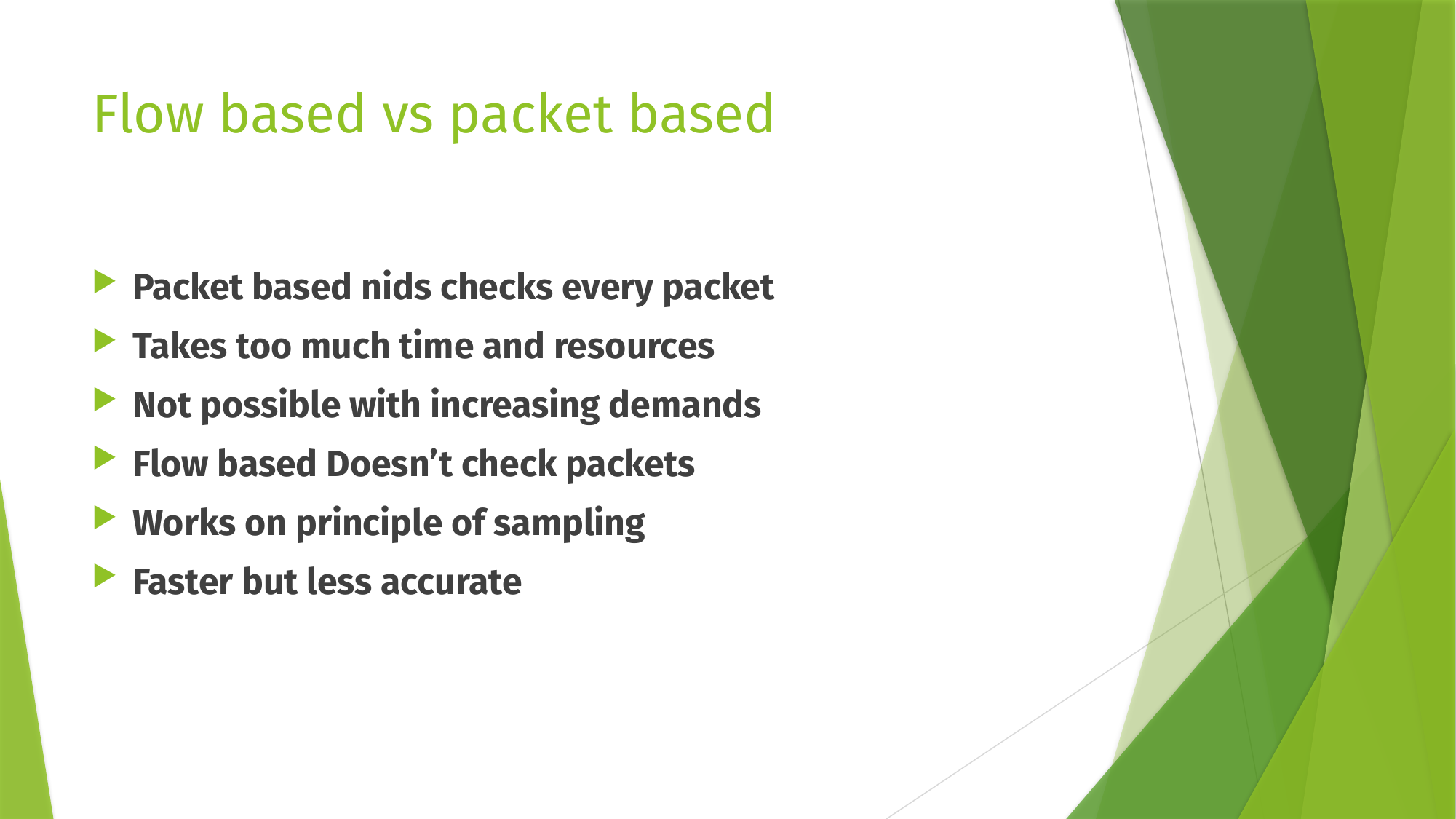

# Flow based vs packet based
Packet based nids checks every packet
Takes too much time and resources
Not possible with increasing demands
Flow based Doesn’t check packets
Works on principle of sampling
Faster but less accurate